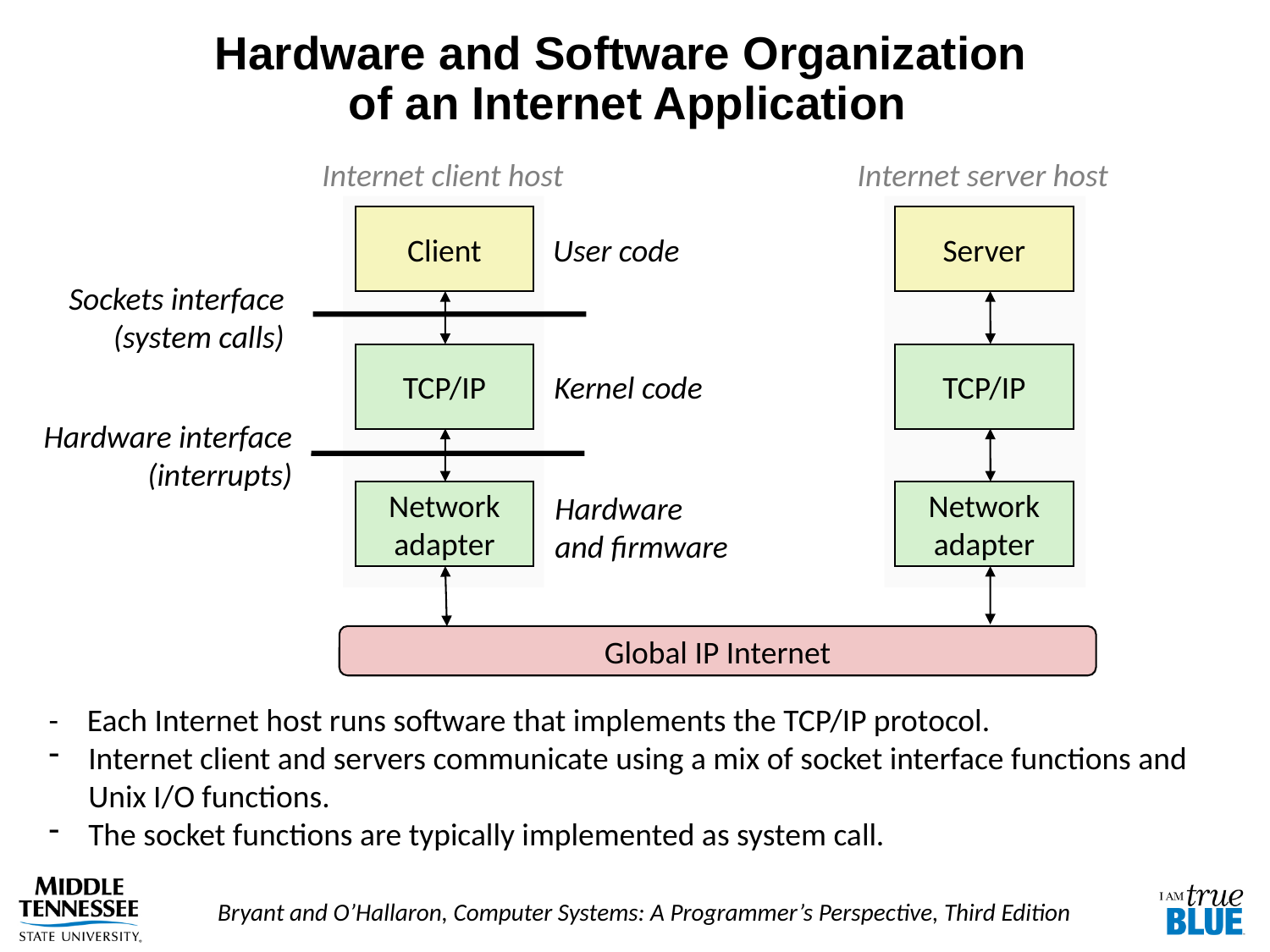

# Hardware and Software Organization of an Internet Application
Internet client host
Internet server host

Client
Server
User code
Sockets interface
(system calls)

TCP/IP
TCP/IP
Kernel code
Hardware interface
(interrupts)

Hardware
and firmware
Network
adapter
Network
adapter

Global IP Internet
-    Each Internet host runs software that implements the TCP/IP protocol.
Internet client and servers communicate using a mix of socket interface functions and Unix I/O functions.
The socket functions are typically implemented as system call.